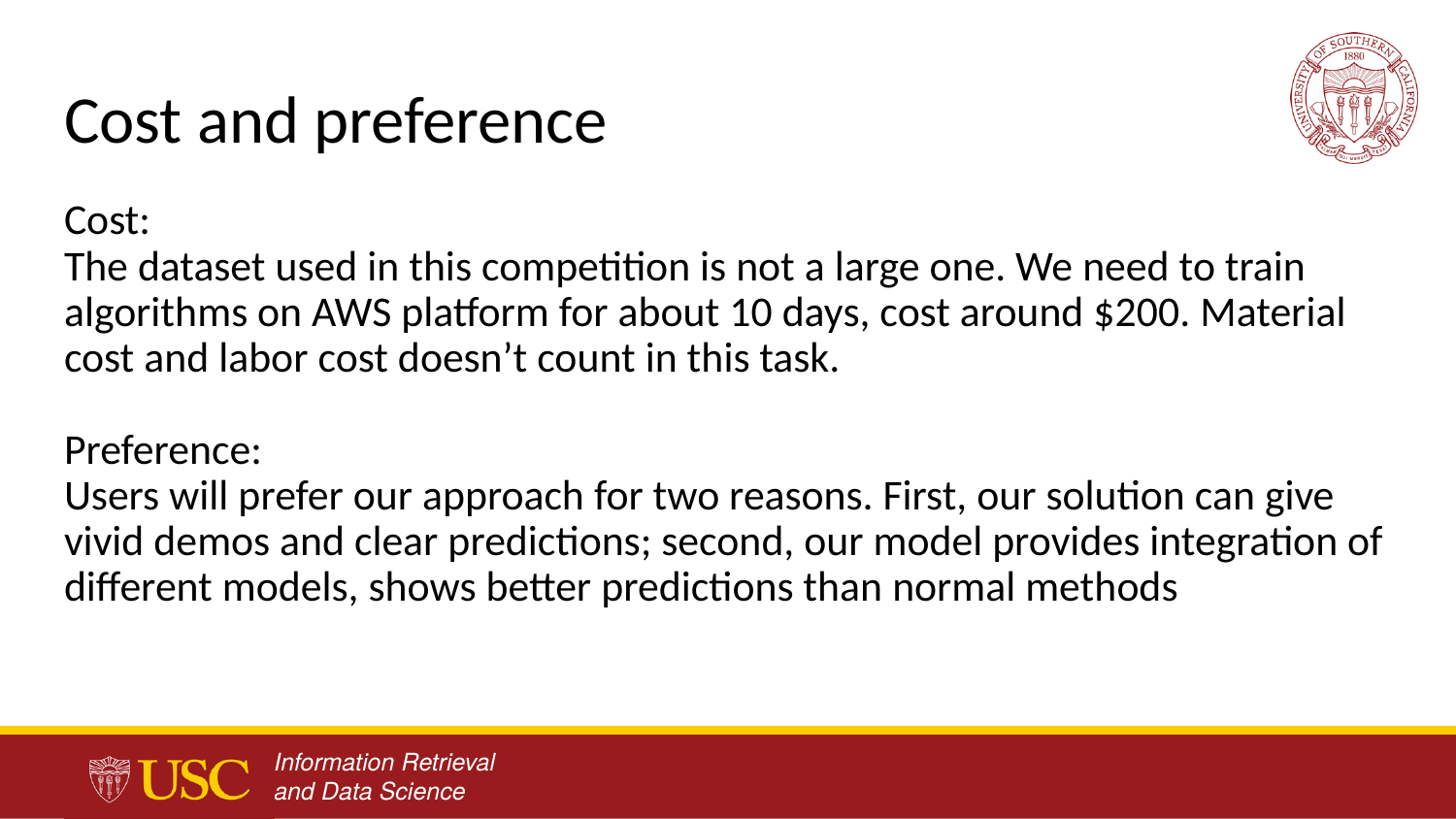

# Cost and preference

Cost:
The dataset used in this competition is not a large one. We need to train algorithms on AWS platform for about 10 days, cost around $200. Material cost and labor cost doesn’t count in this task.

Preference:
Users will prefer our approach for two reasons. First, our solution can give vivid demos and clear predictions; second, our model provides integration of different models, shows better predictions than normal methods